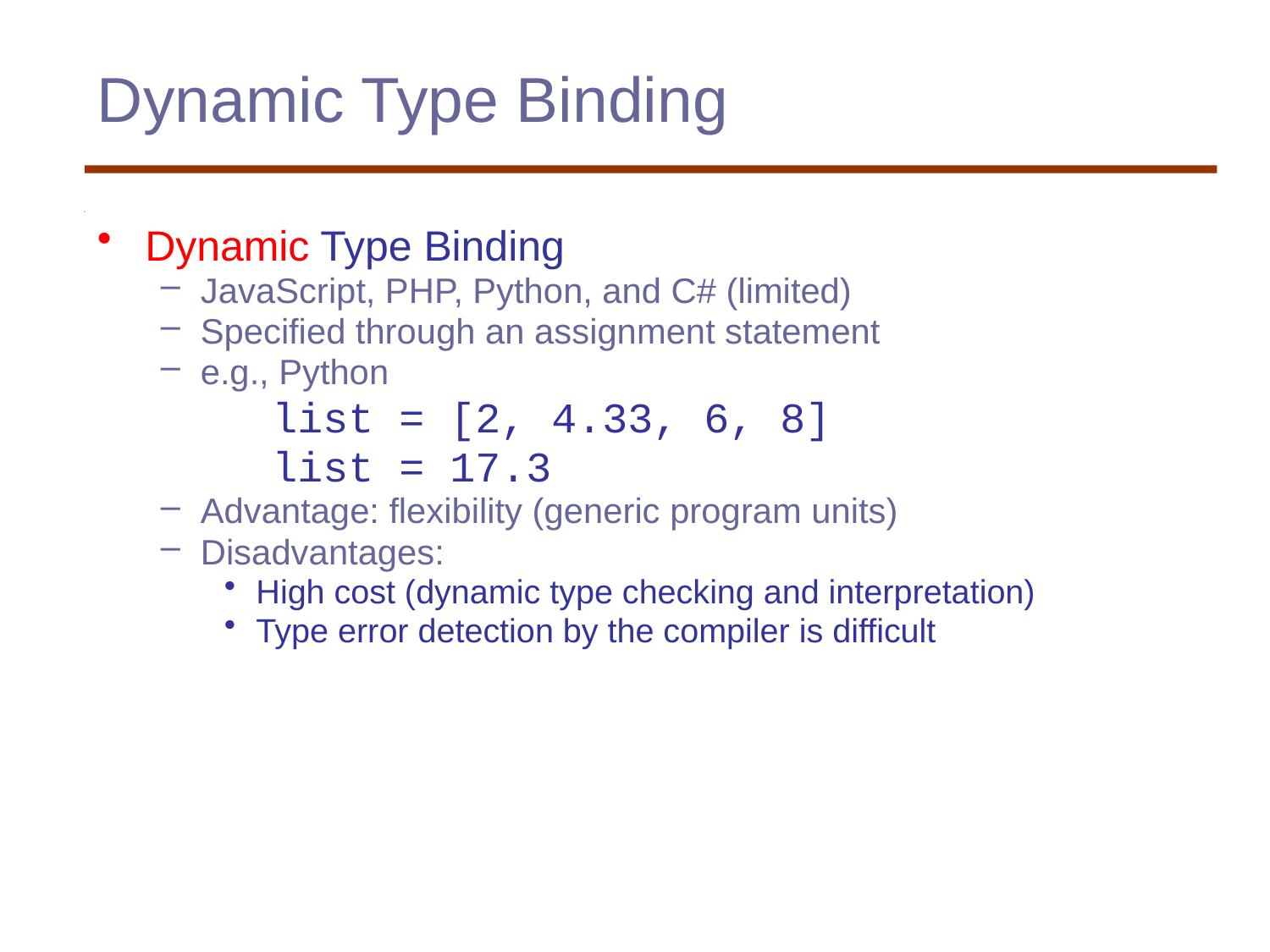

# Dynamic Type Binding
Dynamic Type Binding
JavaScript, PHP, Python, and C# (limited)
Specified through an assignment statement
e.g., Python
		list = [2, 4.33, 6, 8]
		list = 17.3
Advantage: flexibility (generic program units)
Disadvantages:
High cost (dynamic type checking and interpretation)
Type error detection by the compiler is difficult